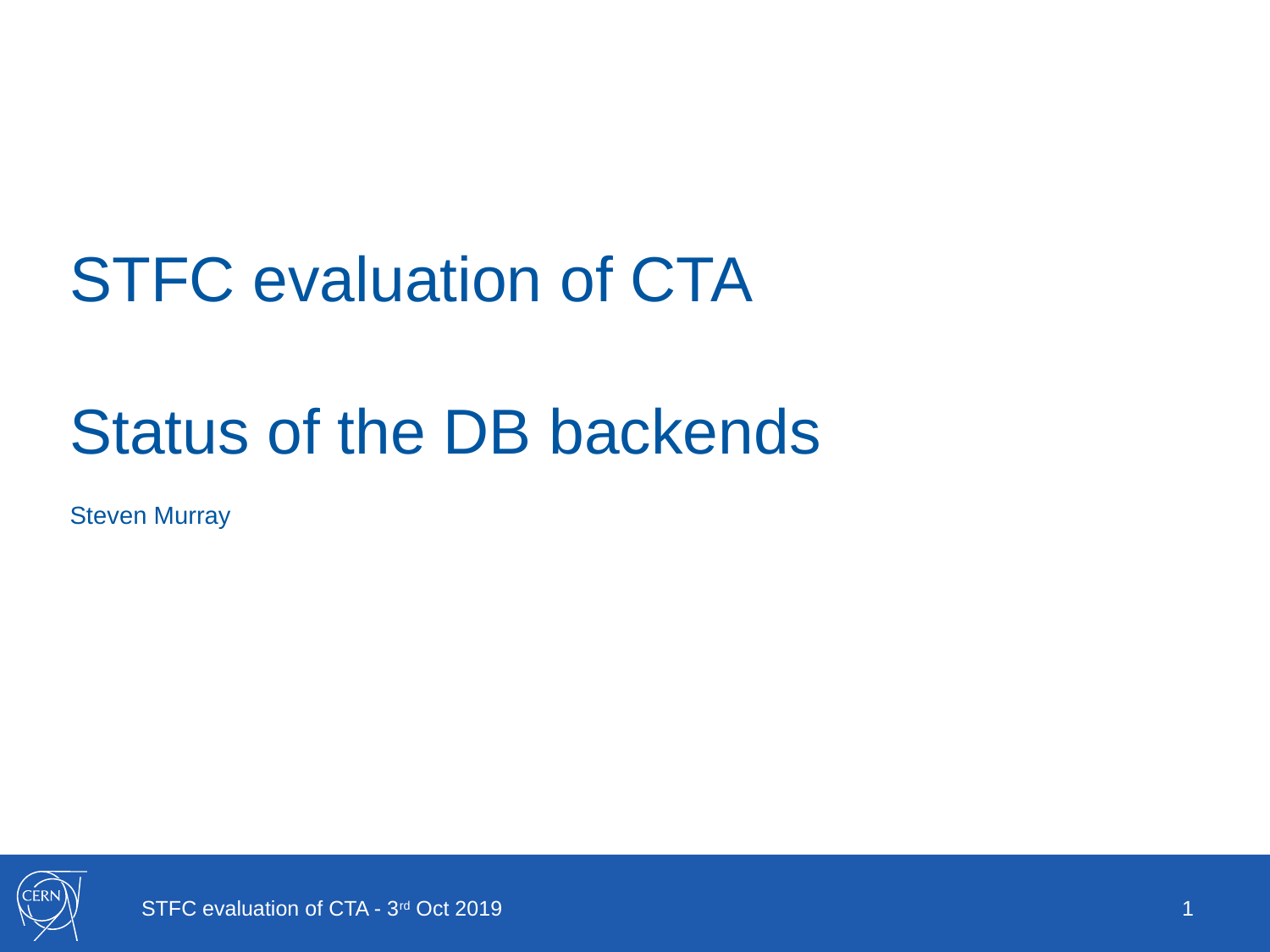

# STFC evaluation of CTA Status of the DB backends
Steven Murray
STFC evaluation of CTA - 3rd Oct 2019

1